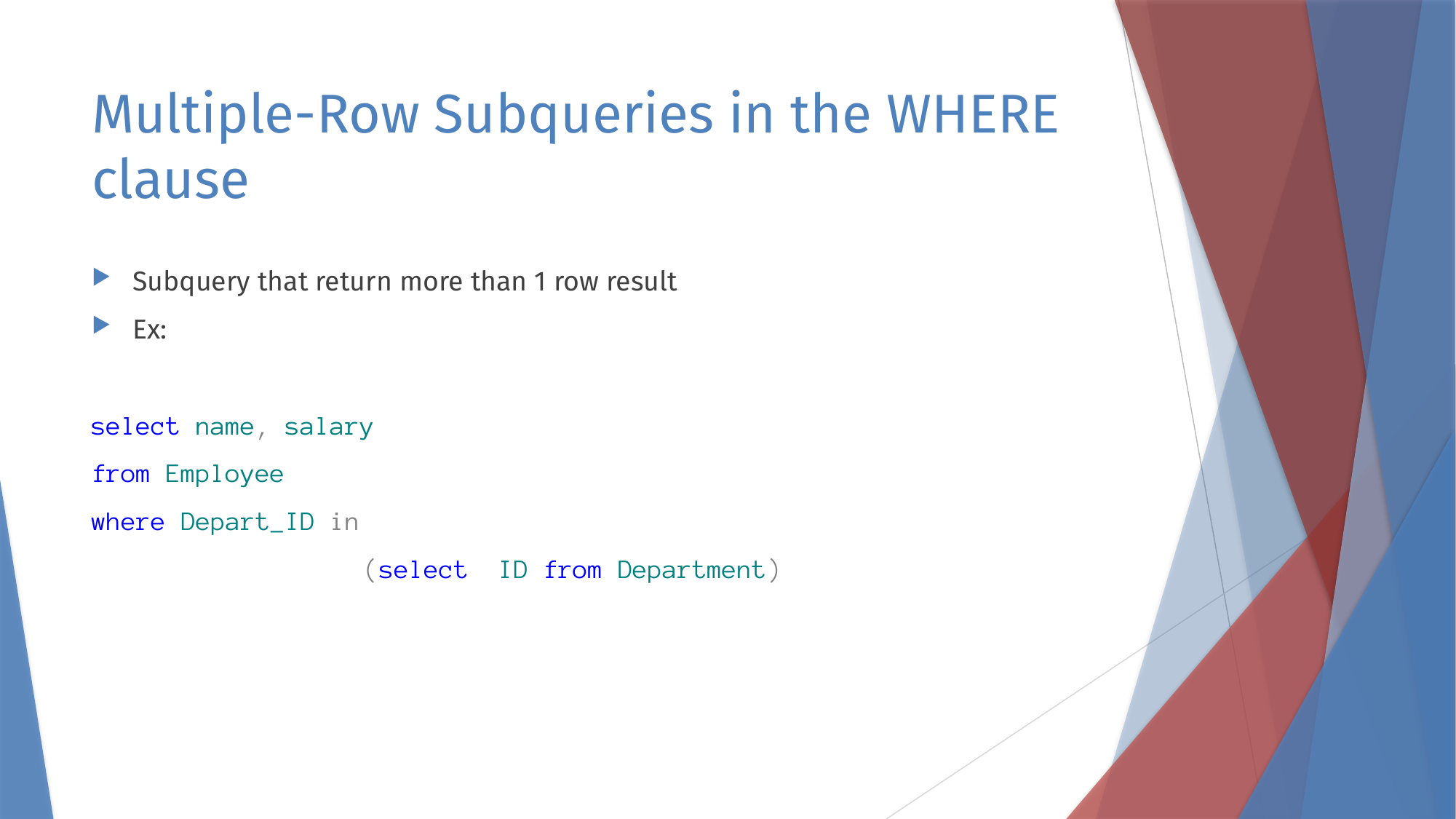

# Multiple-Row Subqueries in the WHERE clause
Subquery that return more than 1 row result
Ex:

select name, salary
from Employee
where Depart_ID in
(select  ID from Department)